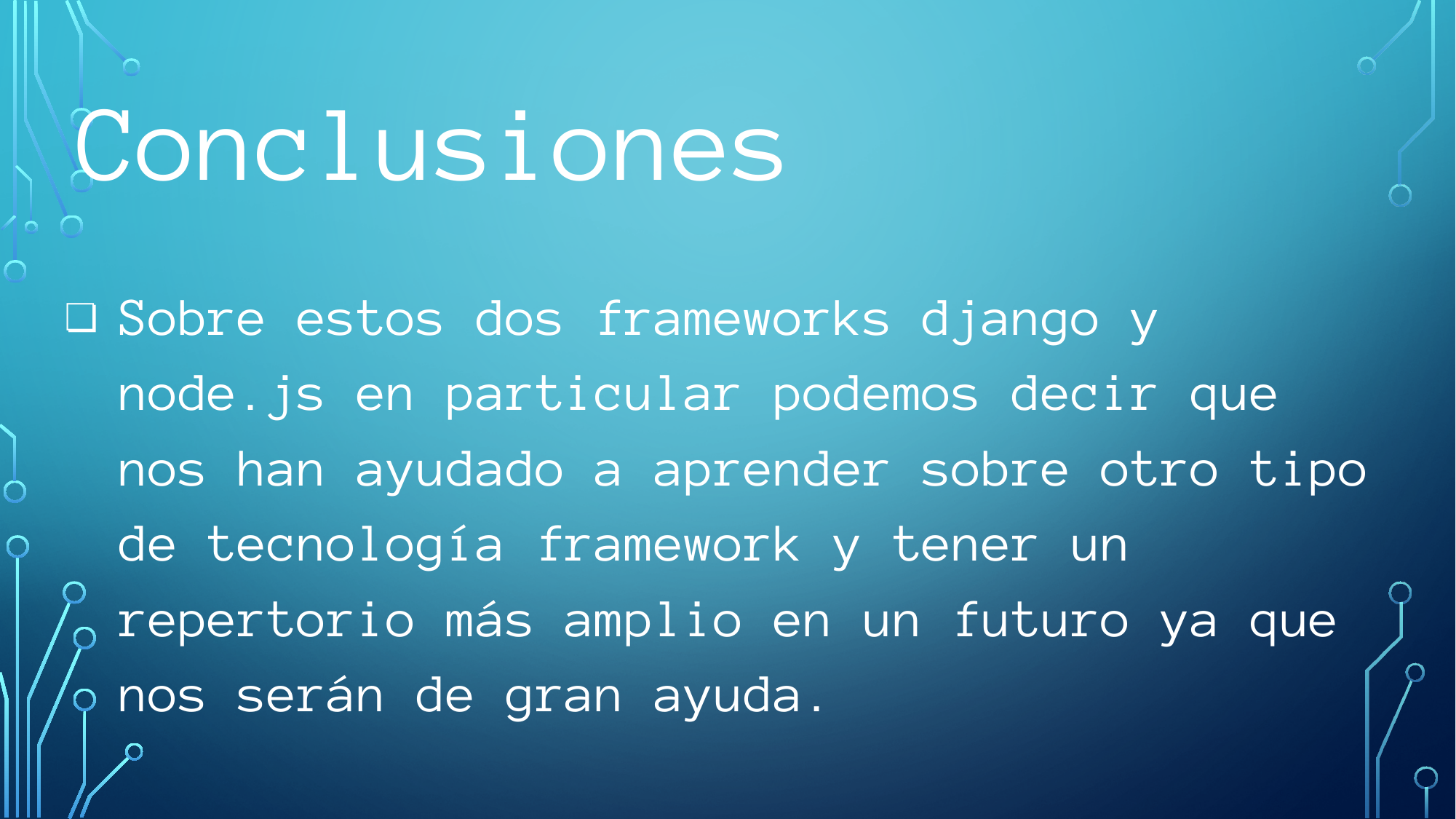

Conclusiones
Sobre estos dos frameworks django y node.js en particular podemos decir que nos han ayudado a aprender sobre otro tipo de tecnología framework y tener un repertorio más amplio en un futuro ya que nos serán de gran ayuda.